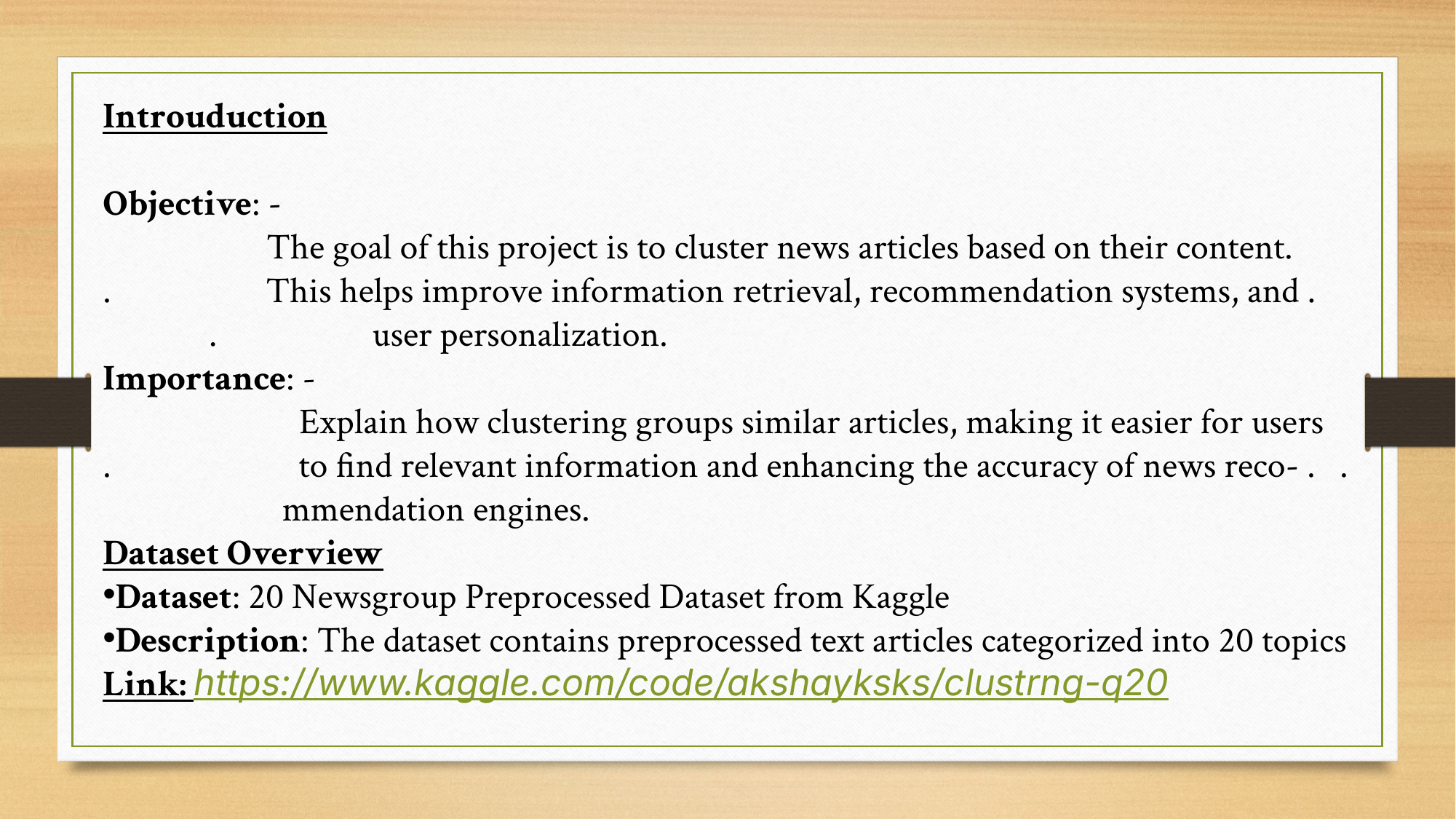

Introuduction

Objective: -
                    The goal of this project is to cluster news articles based on their content.        .                   This helps improve information retrieval, recommendation systems, and .                  .                   user personalization.
Importance: -
                        Explain how clustering groups similar articles, making it easier for users    .                       to find relevant information and enhancing the accuracy of news reco- .   .                       mmendation engines.
Dataset Overview
Dataset: 20 Newsgroup Preprocessed Dataset from Kaggle
Description: The dataset contains preprocessed text articles categorized into 20 topics
Link: https://www.kaggle.com/code/akshayksks/clustrng-q20